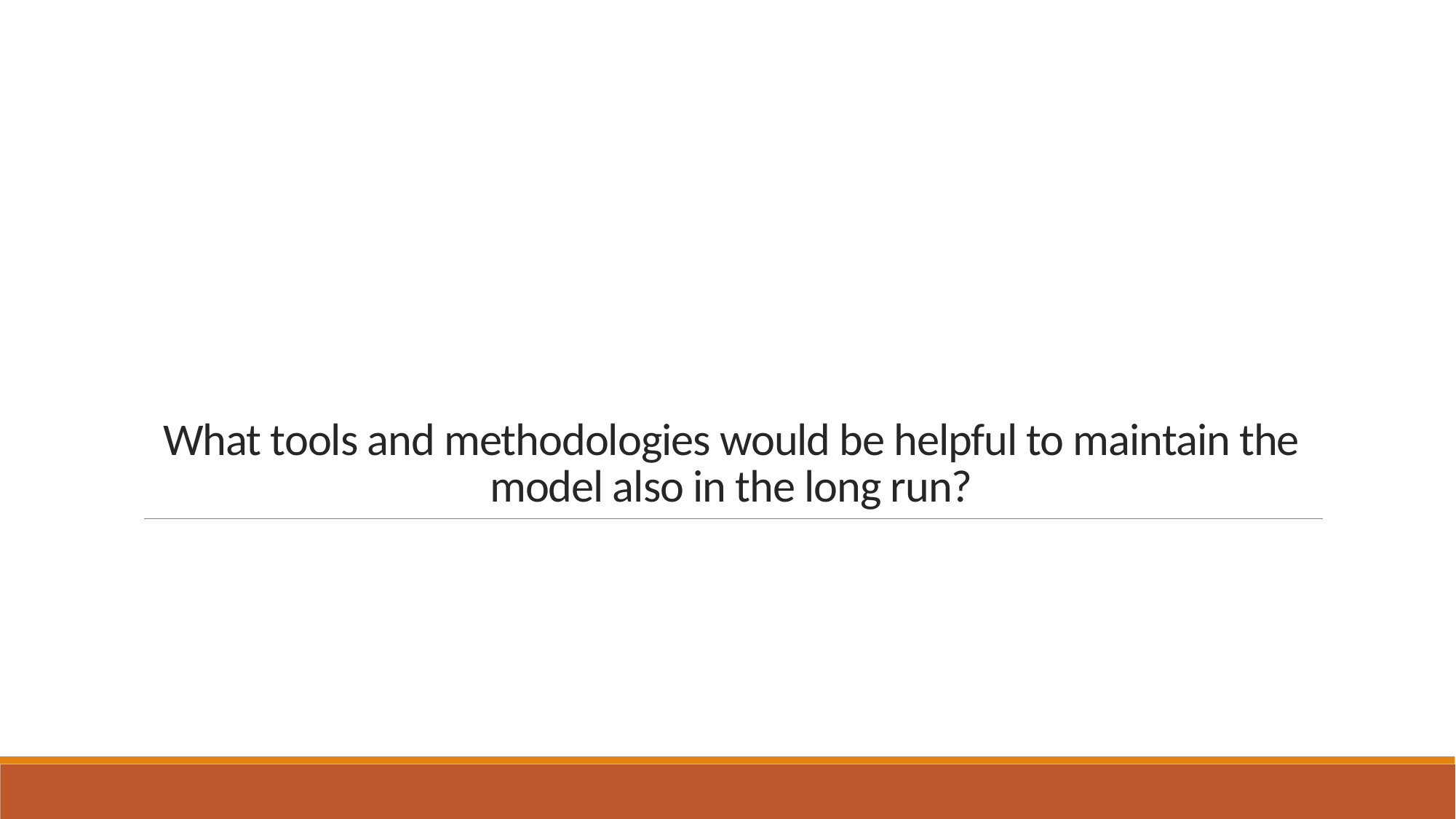

# What tools and methodologies would be helpful to maintain the model also in the long run?